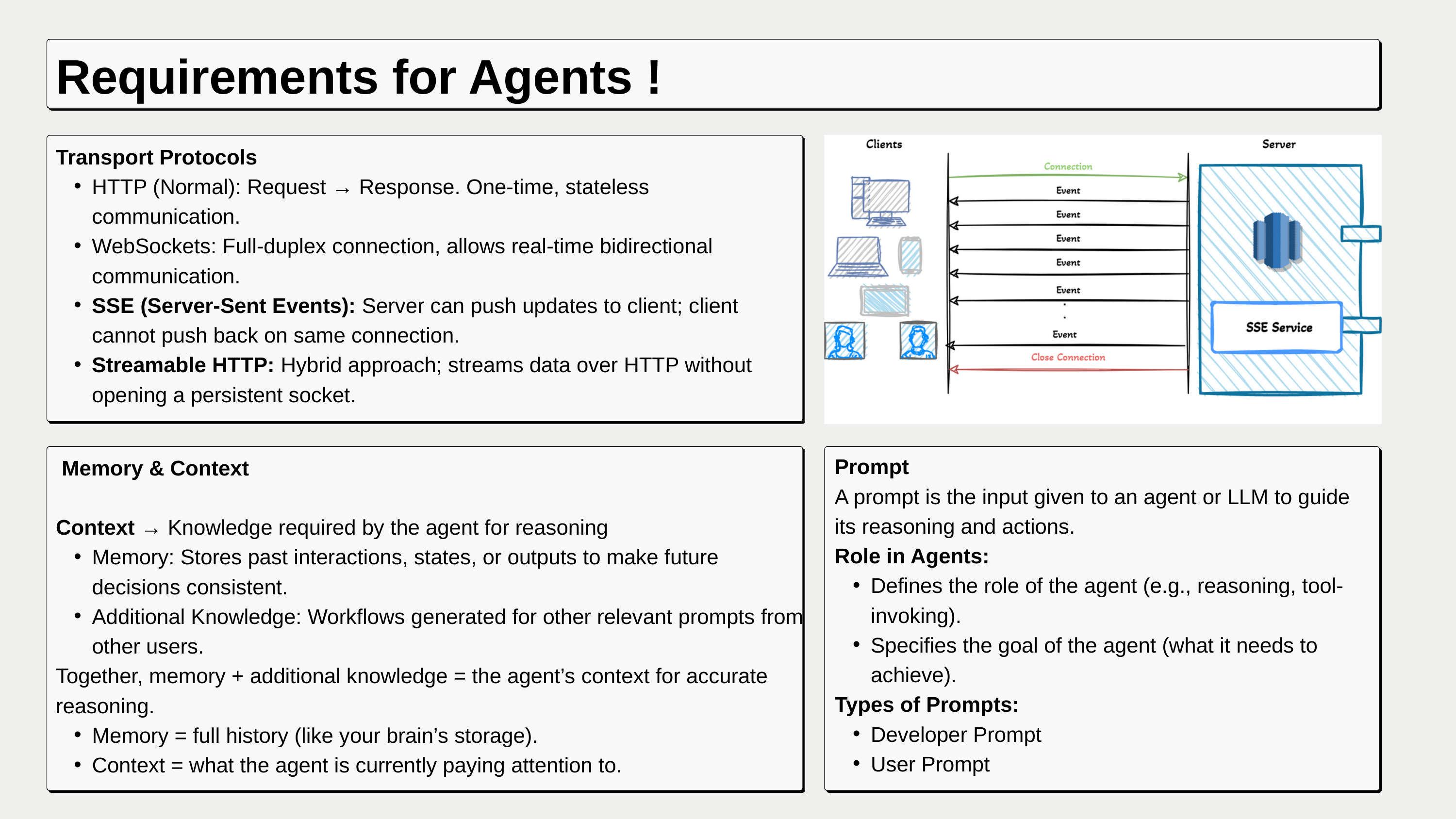

Requirements for Agents !

Transport Protocols
HTTP (Normal): Request → Response. One-time, stateless communication.
WebSockets: Full-duplex connection, allows real-time bidirectional communication.
SSE (Server-Sent Events): Server can push updates to client; client cannot push back on same connection.
Streamable HTTP: Hybrid approach; streams data over HTTP without opening a persistent socket.

Prompt
A prompt is the input given to an agent or LLM to guide its reasoning and actions.
Role in Agents:
Defines the role of the agent (e.g., reasoning, tool-invoking).
Specifies the goal of the agent (what it needs to achieve).
Types of Prompts:
Developer Prompt
User Prompt

 Memory & Context

Context → Knowledge required by the agent for reasoning
Memory: Stores past interactions, states, or outputs to make future decisions consistent.
Additional Knowledge: Workflows generated for other relevant prompts from other users.
Together, memory + additional knowledge = the agent’s context for accurate reasoning.
Memory = full history (like your brain’s storage).
Context = what the agent is currently paying attention to.